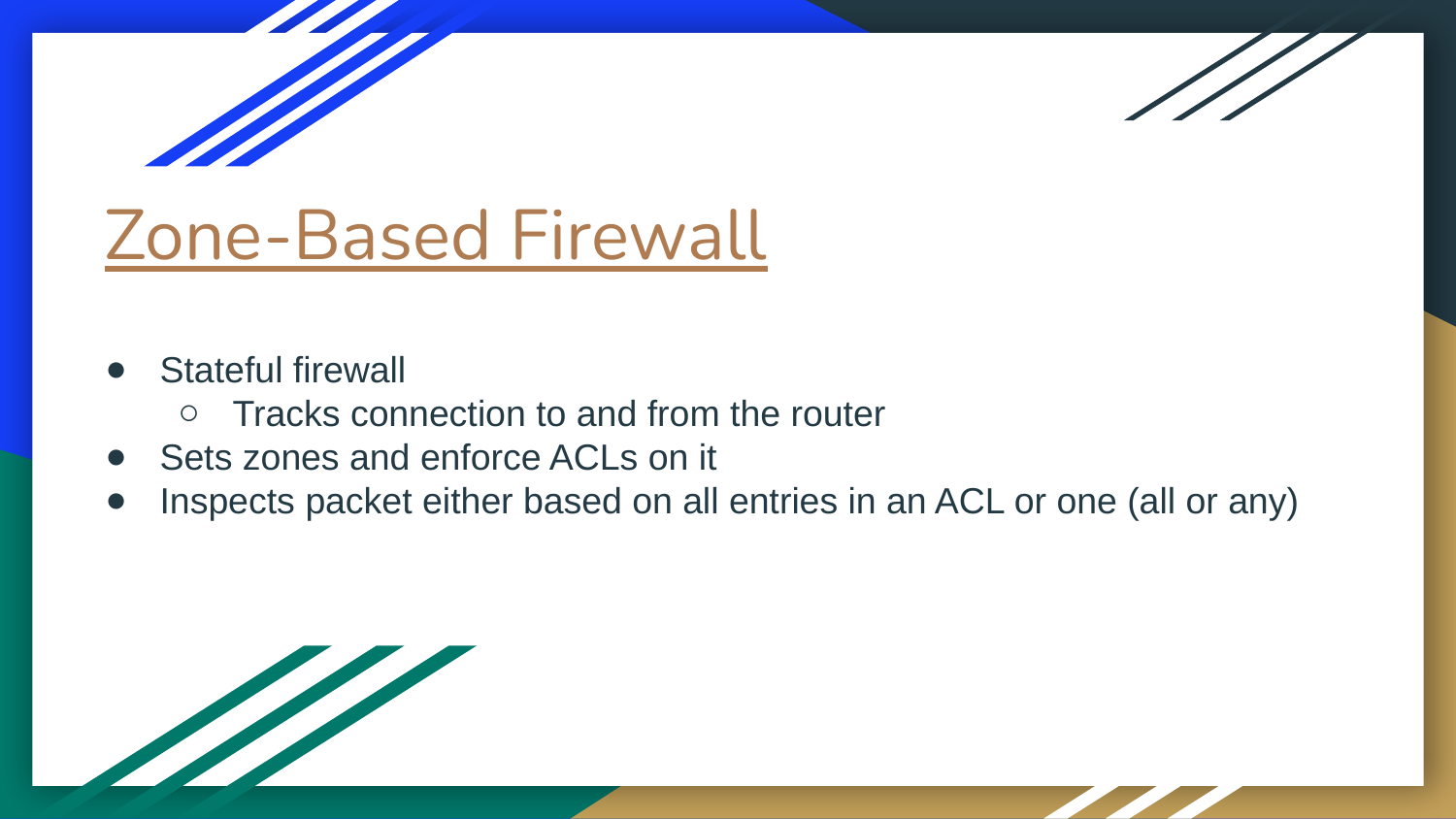

# Zone-Based Firewall
Stateful firewall
Tracks connection to and from the router
Sets zones and enforce ACLs on it
Inspects packet either based on all entries in an ACL or one (all or any)